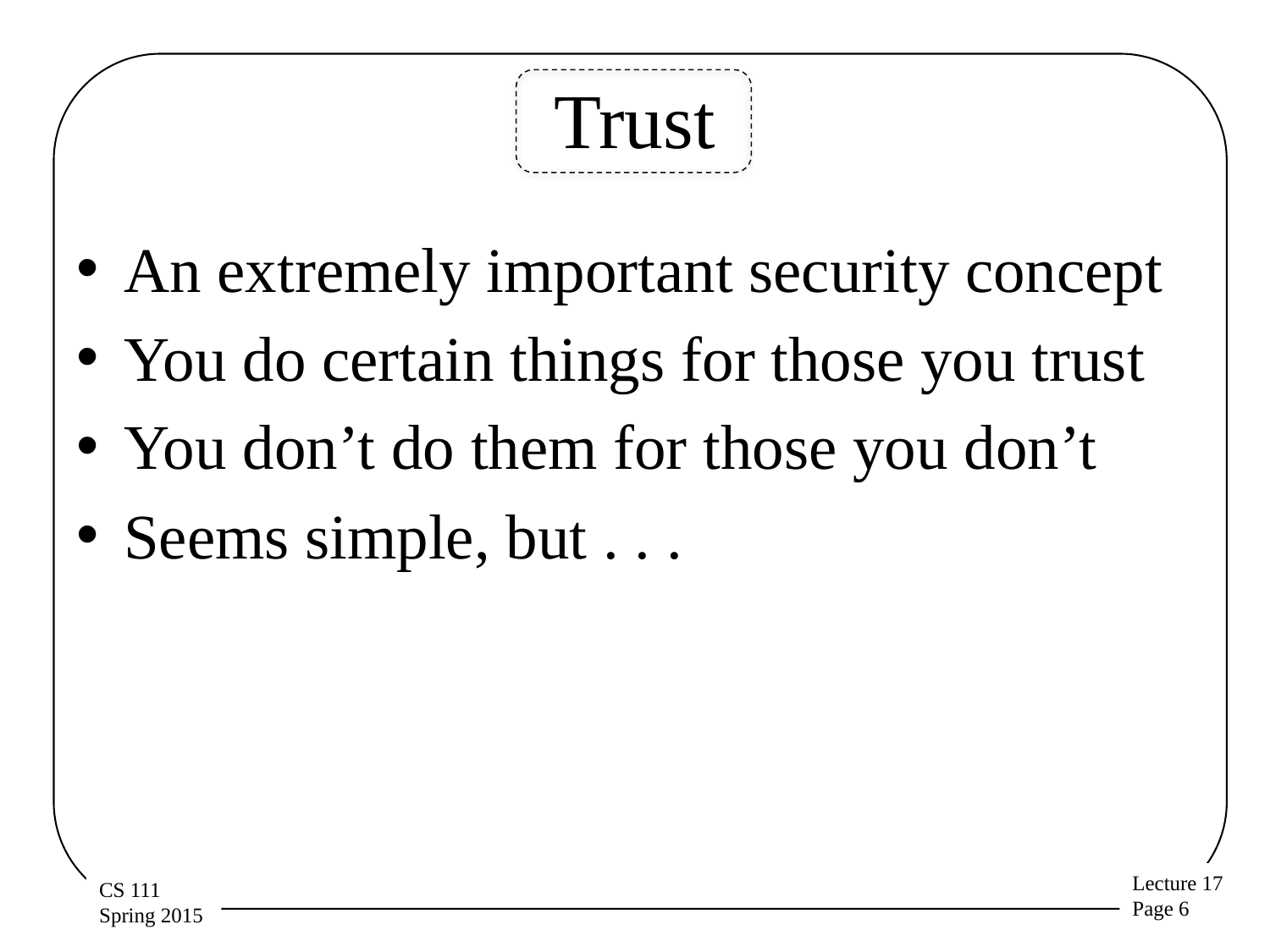

# Trust

An extremely important security concept
You do certain things for those you trust
You don’t do them for those you don’t
Seems simple, but . . .